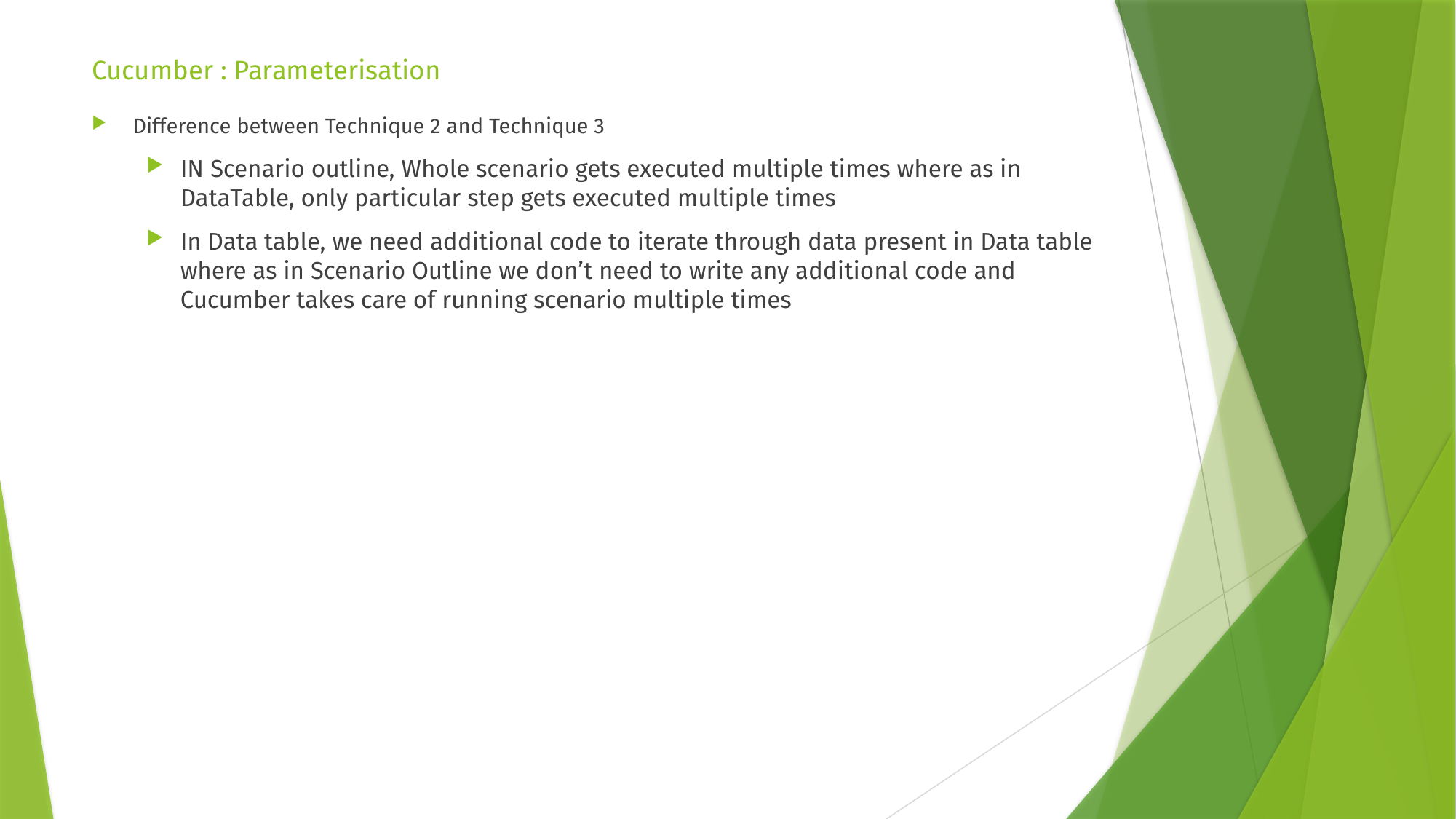

# Cucumber : Parameterisation
Difference between Technique 2 and Technique 3
IN Scenario outline, Whole scenario gets executed multiple times where as in DataTable, only particular step gets executed multiple times
In Data table, we need additional code to iterate through data present in Data table where as in Scenario Outline we don’t need to write any additional code and Cucumber takes care of running scenario multiple times